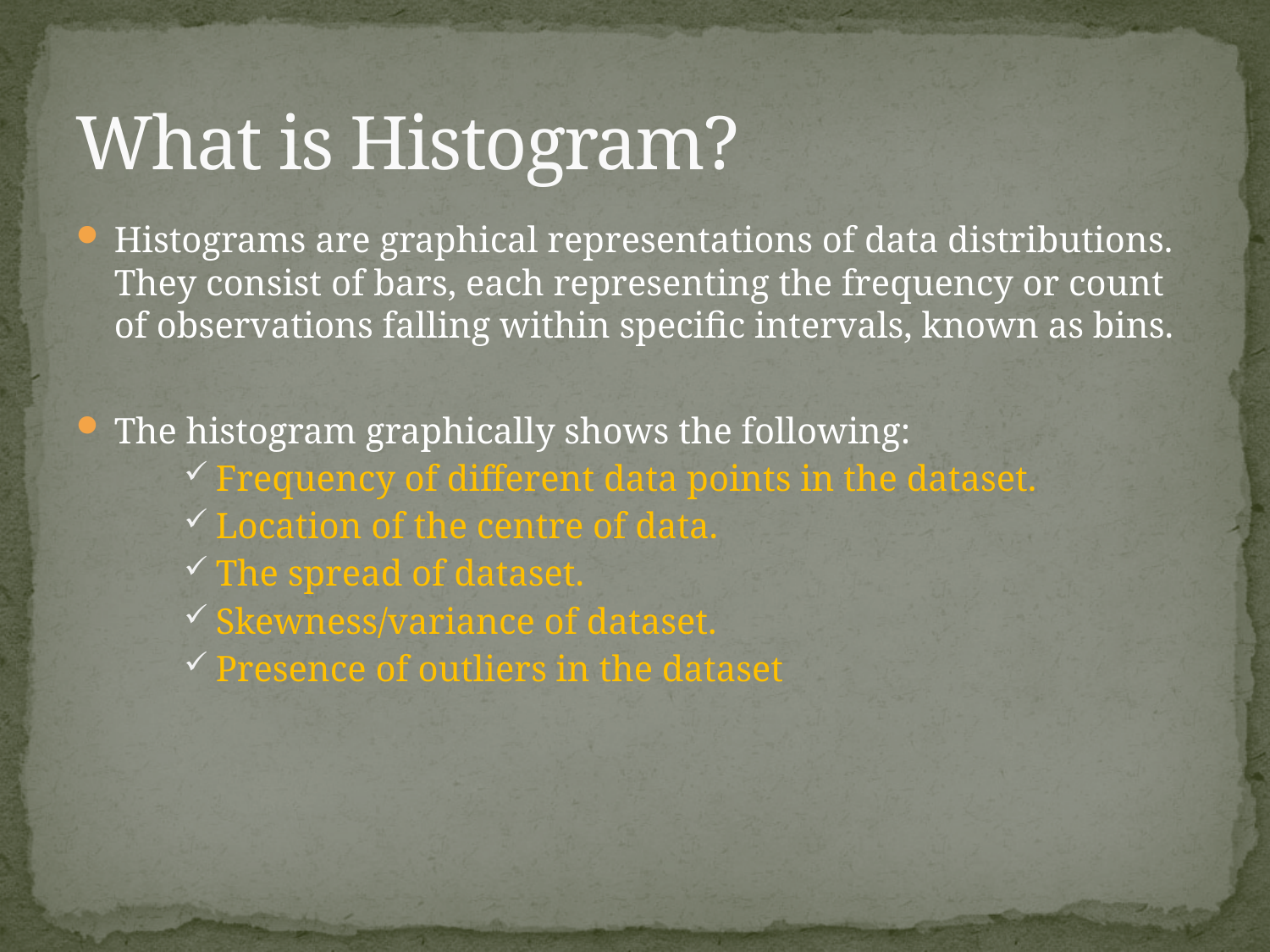

# What is Histogram?
Histograms are graphical representations of data distributions. They consist of bars, each representing the frequency or count of observations falling within specific intervals, known as bins.

The histogram graphically shows the following:
Frequency of different data points in the dataset.
Location of the centre of data.
The spread of dataset.
Skewness/variance of dataset.
Presence of outliers in the dataset